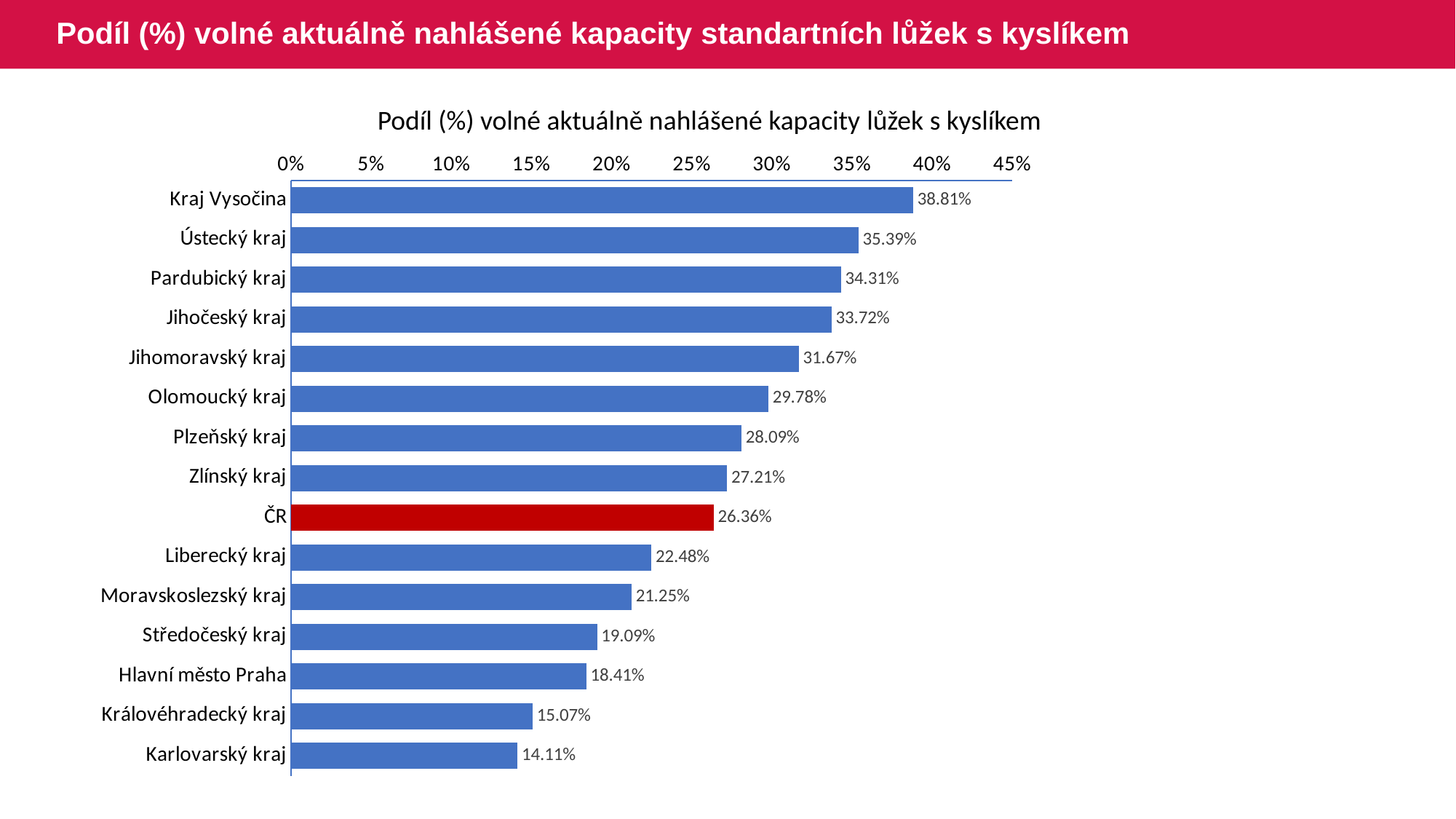

# Podíl (%) volné aktuálně nahlášené kapacity standartních lůžek s kyslíkem
Podíl (%) volné aktuálně nahlášené kapacity lůžek s kyslíkem

### Chart

| Category | Series 1 |
|---|---|
| Kraj Vysočina | 0.388059701492 |
| Ústecký kraj | 0.353887399463 |
| Pardubický kraj | 0.343082114735 |
| Jihočeský kraj | 0.337209302325 |
| Jihomoravský kraj | 0.316666666666 |
| Olomoucký kraj | 0.297771775827 |
| Plzeňský kraj | 0.280905752753 |
| Zlínský kraj | 0.272058823529 |
| ČR | 0.263623620115 |
| Liberecký kraj | 0.224759615384 |
| Moravskoslezský kraj | 0.212464589235 |
| Středočeský kraj | 0.190889370932 |
| Hlavní město Praha | 0.184135074864 |
| Královéhradecký kraj | 0.15069495245 |
| Karlovarský kraj | 0.141148325358 |